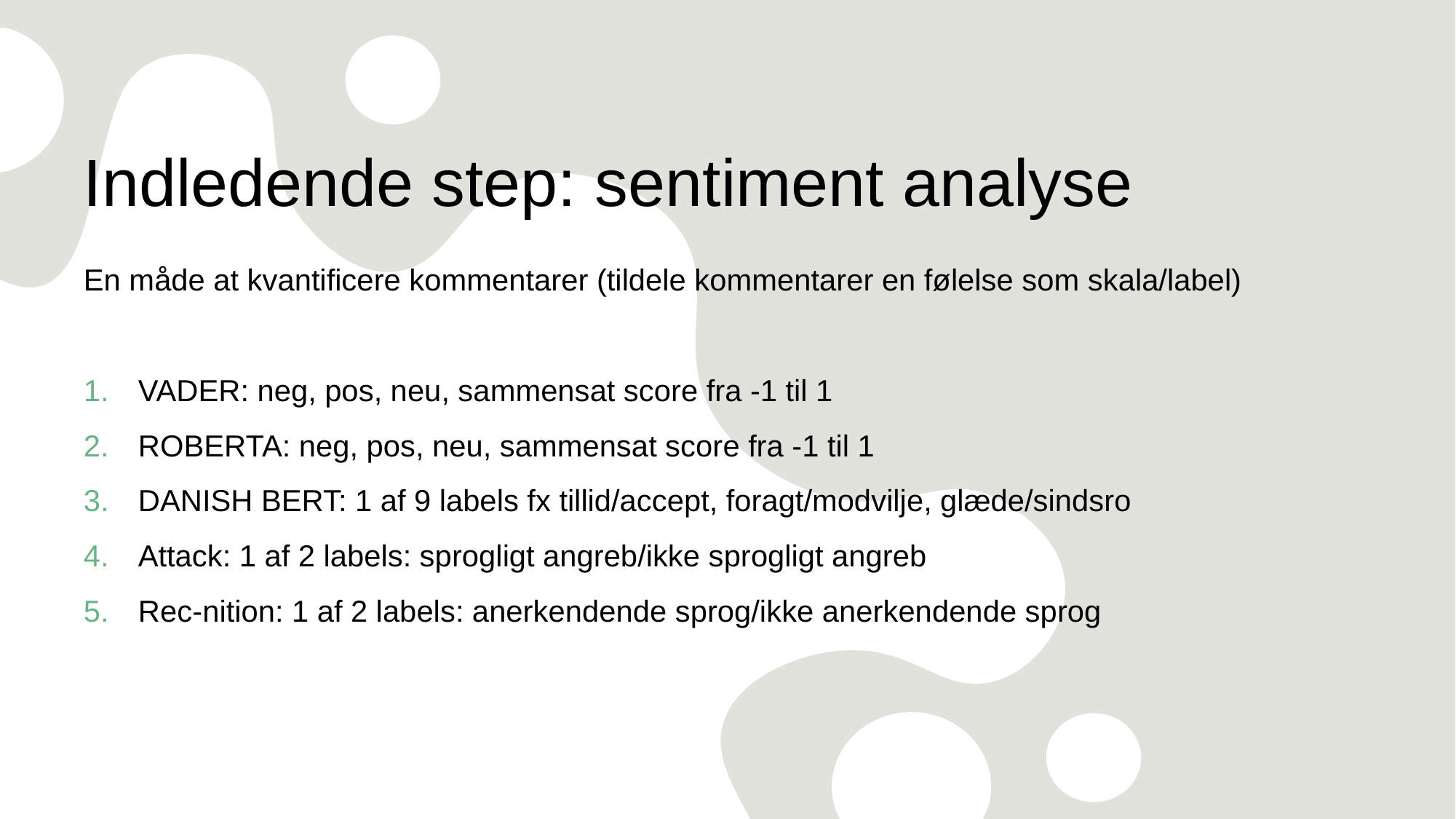

# Indledende step: sentiment analyse
En måde at kvantificere kommentarer (tildele kommentarer en følelse som skala/label)

VADER: neg, pos, neu, sammensat score fra -1 til 1
ROBERTA: neg, pos, neu, sammensat score fra -1 til 1
DANISH BERT: 1 af 9 labels fx tillid/accept, foragt/modvilje, glæde/sindsro
Attack: 1 af 2 labels: sprogligt angreb/ikke sprogligt angreb
Rec-nition: 1 af 2 labels: anerkendende sprog/ikke anerkendende sprog